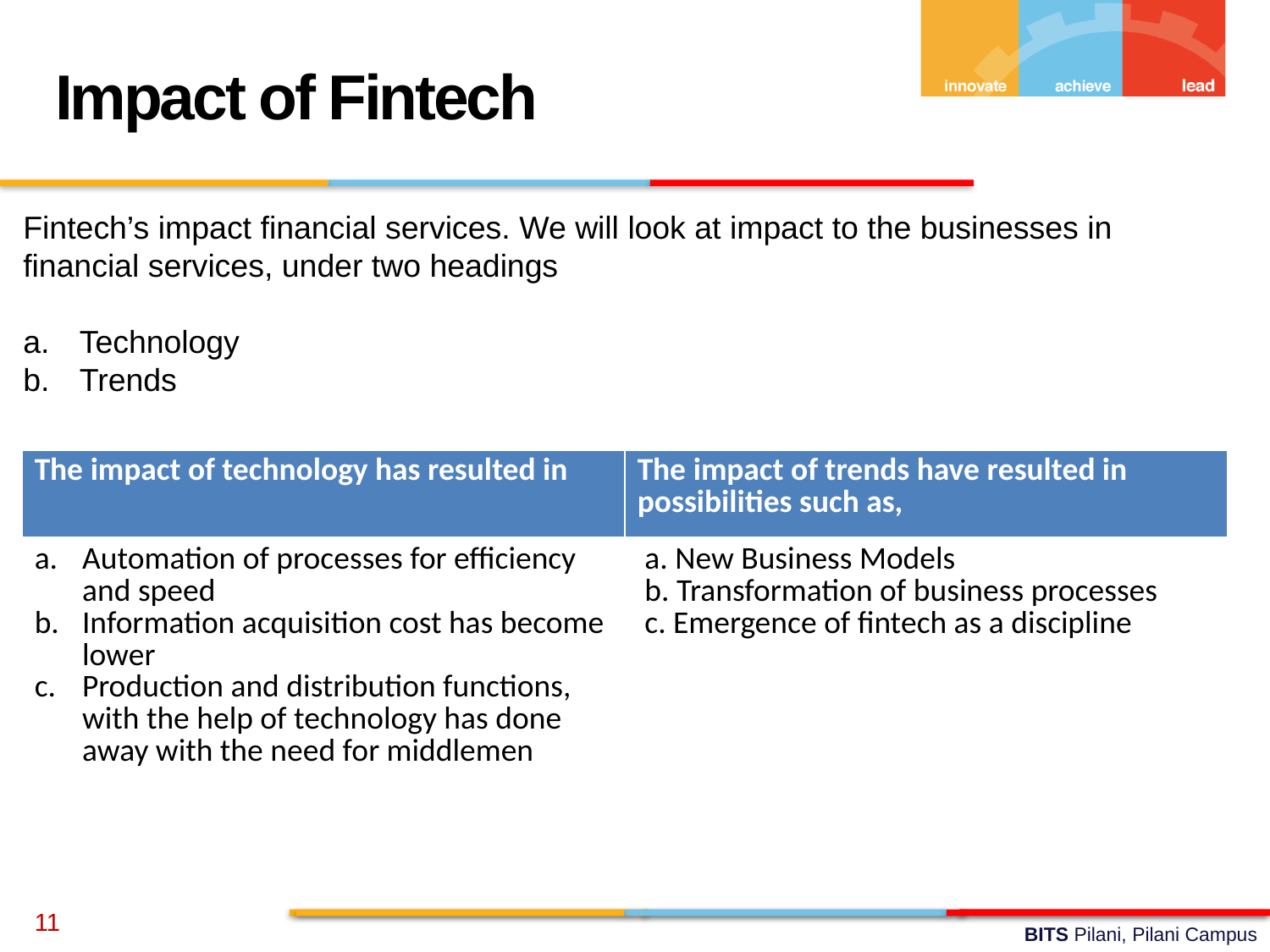

Impact of Fintech
Fintech’s impact financial services. We will look at impact to the businesses in financial services, under two headings

 Technology
 Trends
| The impact of technology has resulted in | The impact of trends have resulted in possibilities such as, |
| --- | --- |
| Automation of processes for efficiency and speed Information acquisition cost has become lower Production and distribution functions, with the help of technology has done away with the need for middlemen | a. New Business Models b. Transformation of business processes c. Emergence of fintech as a discipline |
11